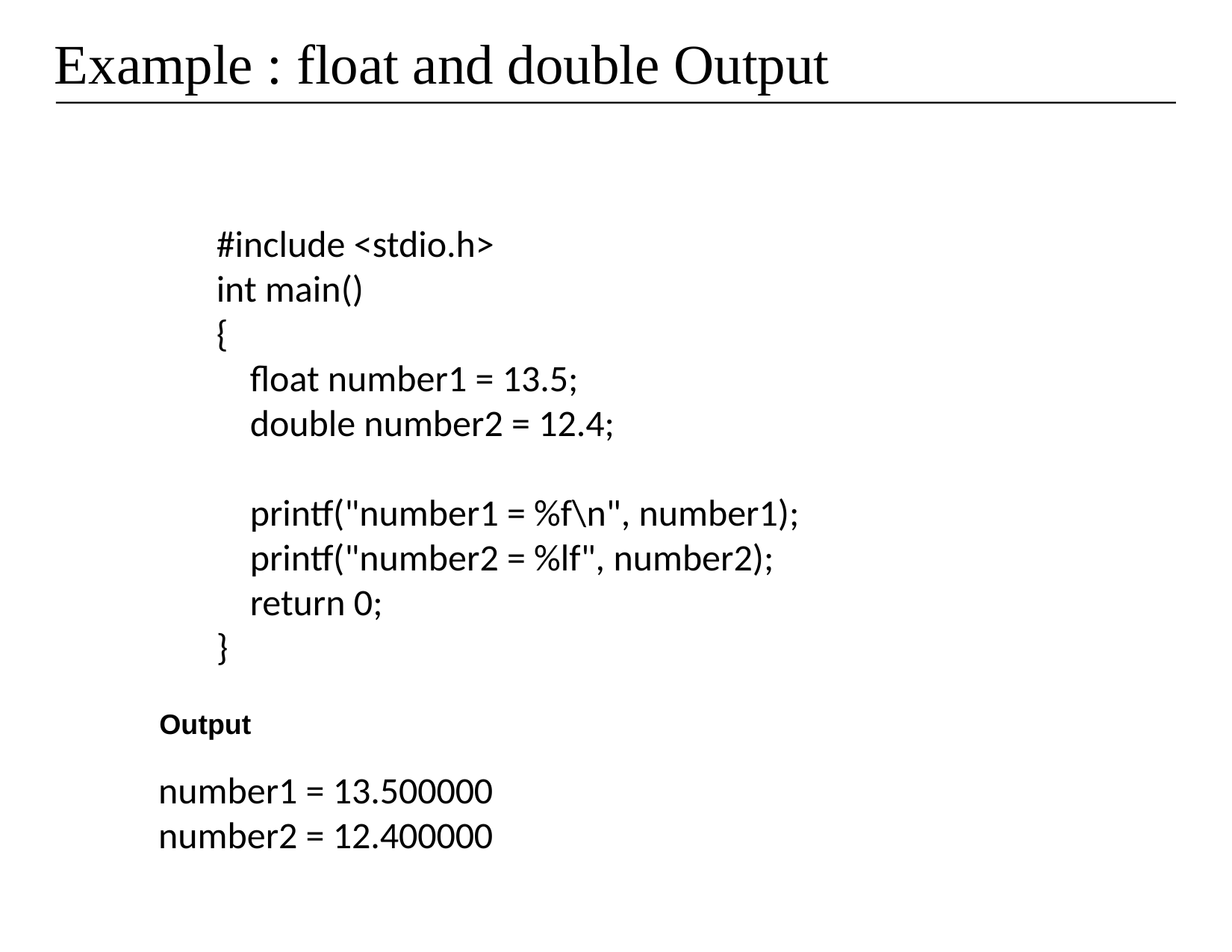

# Example : float and double Output
#include <stdio.h>
int main()
{
    float number1 = 13.5;
    double number2 = 12.4;

    printf("number1 = %f\n", number1);
    printf("number2 = %lf", number2);
    return 0;
}
Output
number1 = 13.500000
number2 = 12.400000